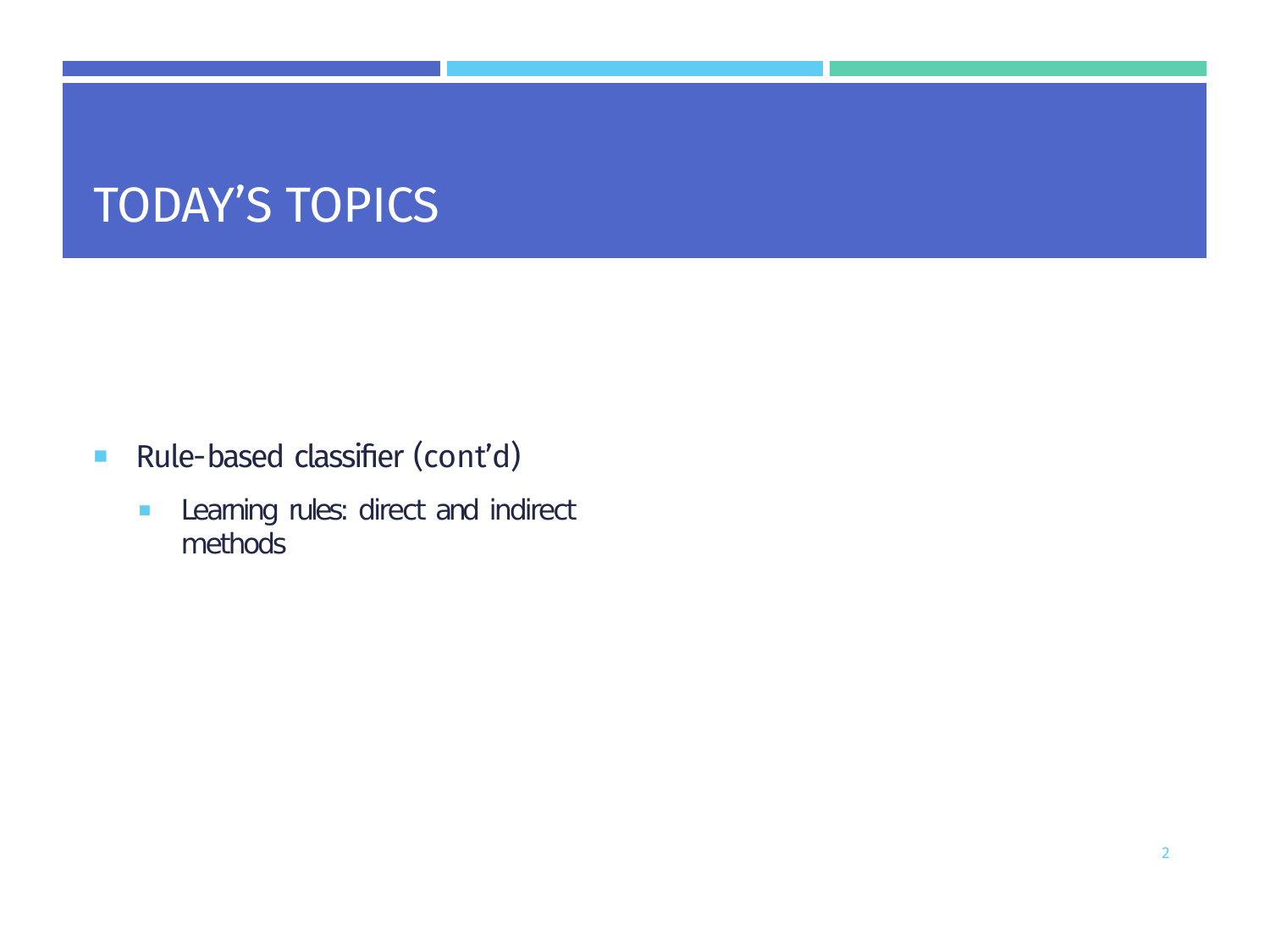

|  |  |  |
| --- | --- | --- |
| TODAY’S TOPICS |  |  |
Rule-based classifier (cont’d)
Learning rules: direct and indirect methods
2